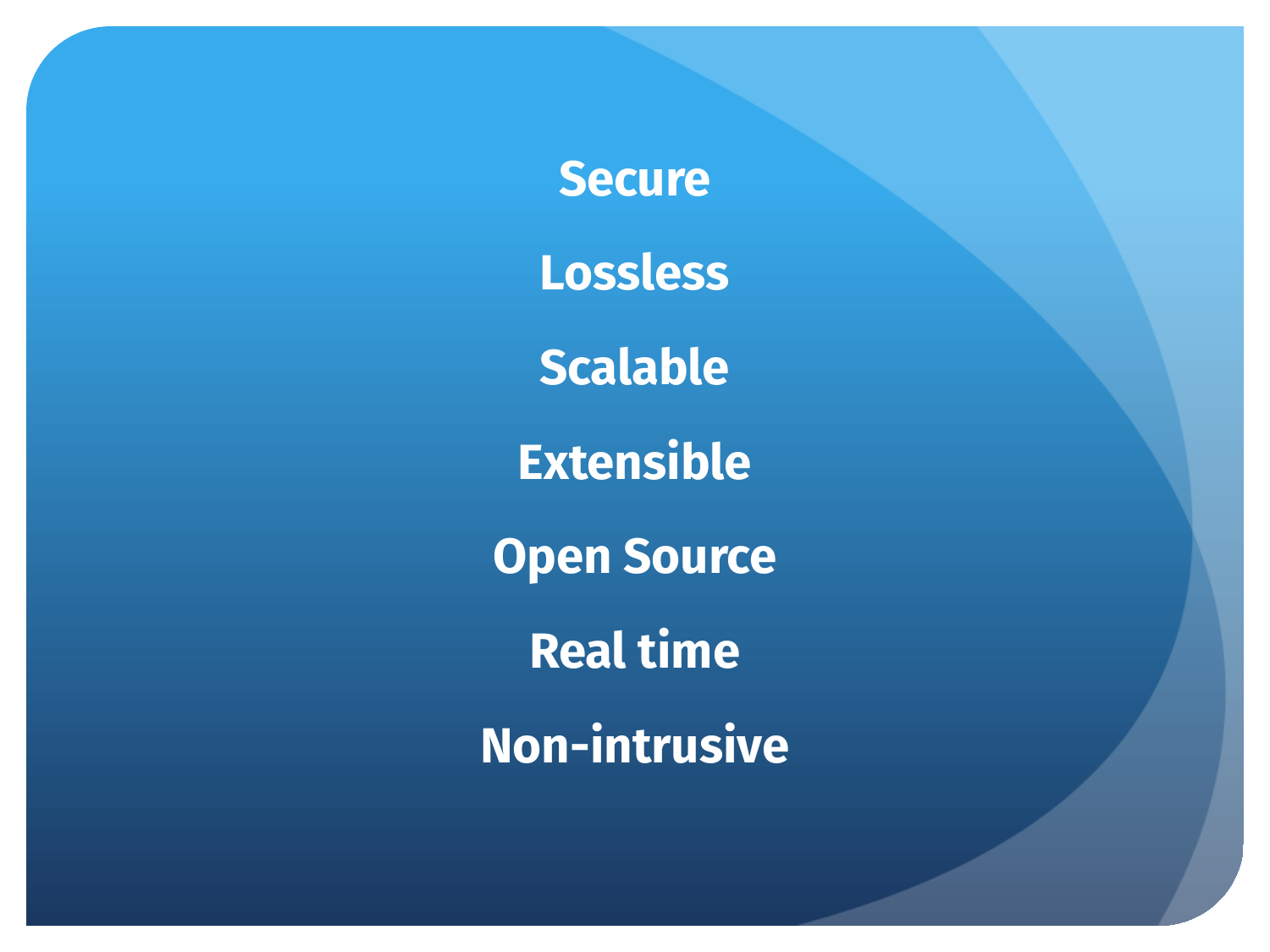

Secure
Lossless
Scalable
Extensible
Open Source
Real time
Non-intrusive